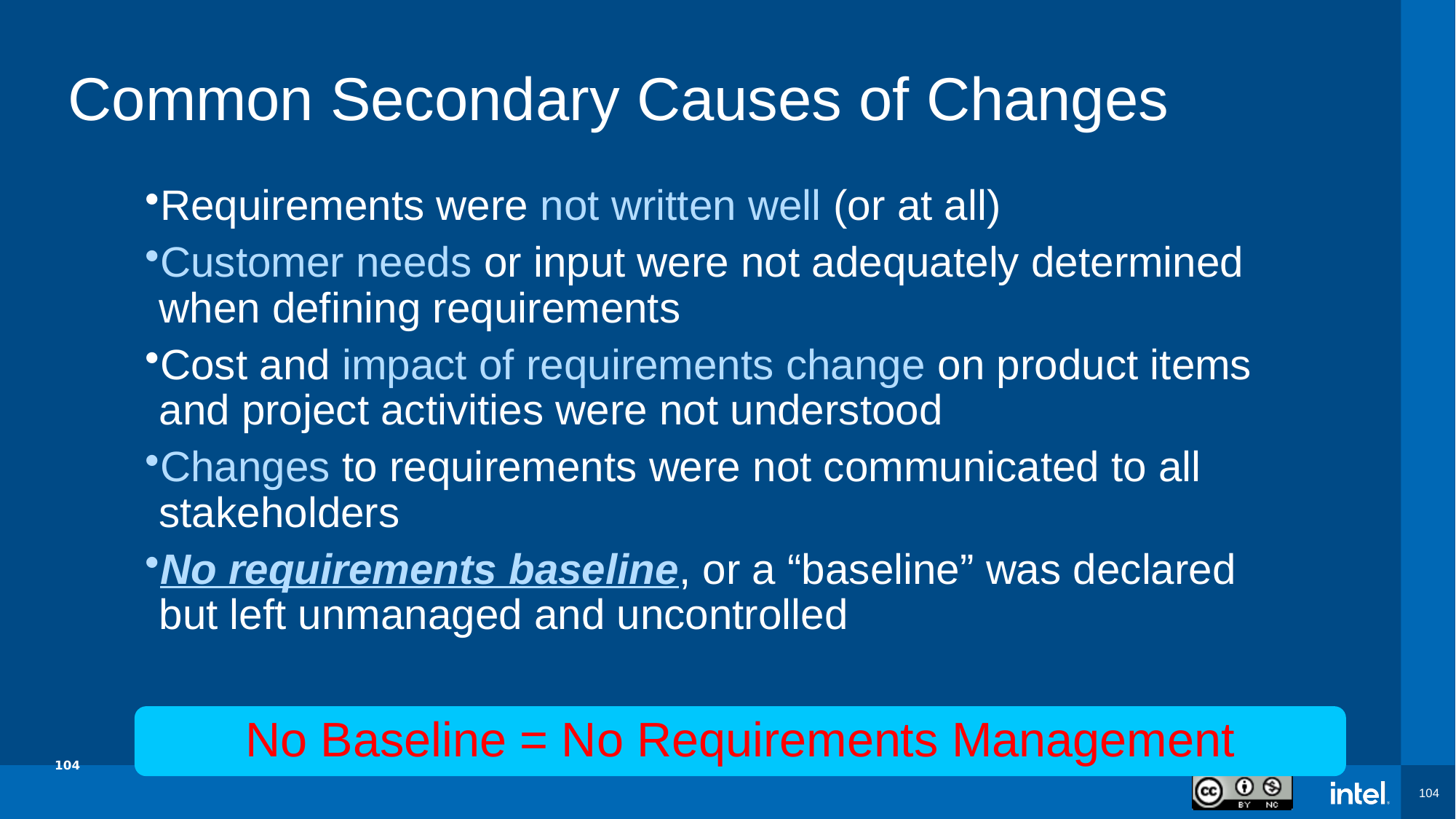

# Common Secondary Causes of Changes
Requirements were not written well (or at all)
Customer needs or input were not adequately determined when defining requirements
Cost and impact of requirements change on product items and project activities were not understood
Changes to requirements were not communicated to all stakeholders
No requirements baseline, or a “baseline” was declared but left unmanaged and uncontrolled
No Baseline = No Requirements Management
104